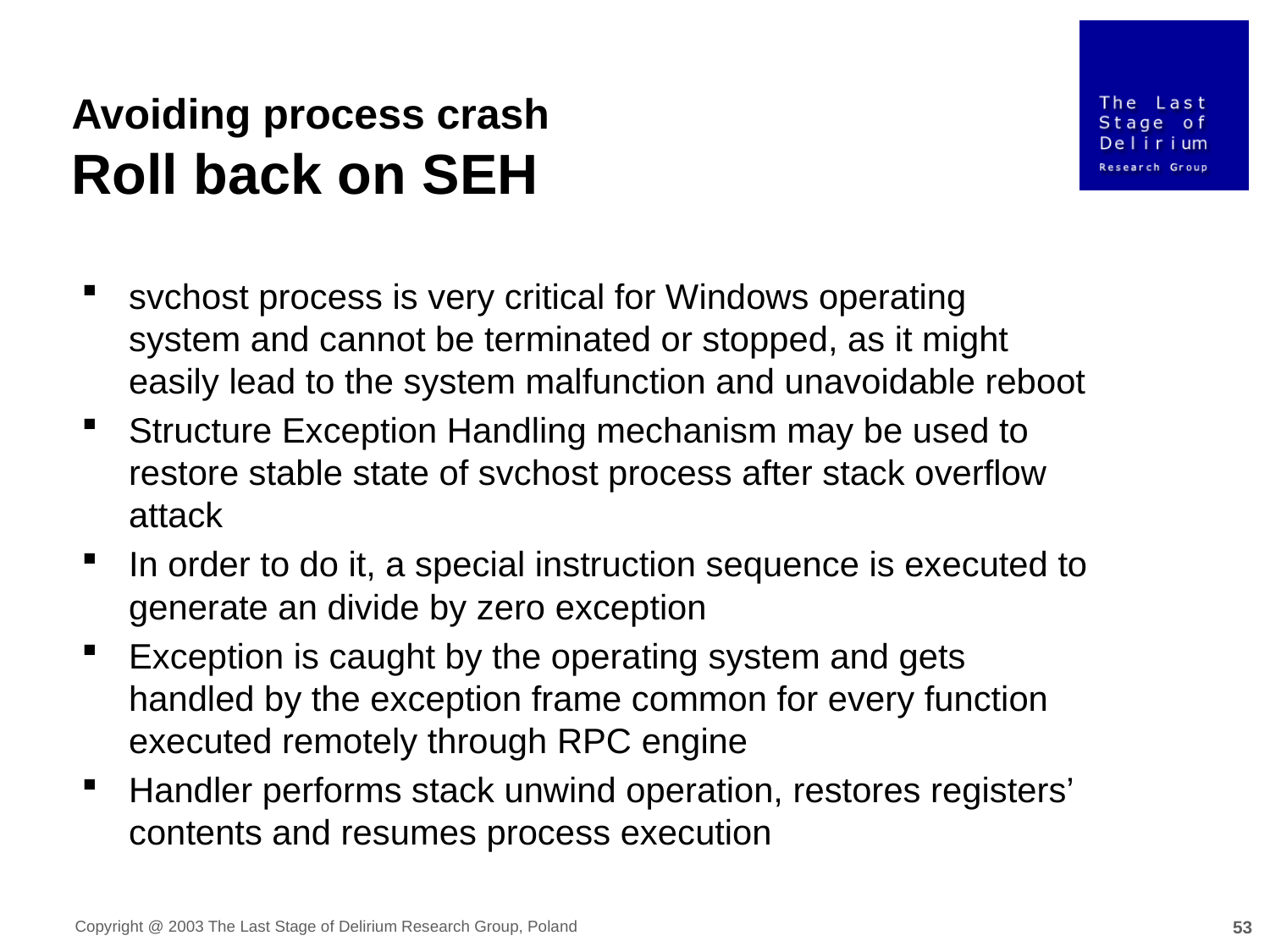

Avoiding process crash
Roll back on SEH
svchost process is very critical for Windows operating system and cannot be terminated or stopped, as it might easily lead to the system malfunction and unavoidable reboot
Structure Exception Handling mechanism may be used to restore stable state of svchost process after stack overflow attack
In order to do it, a special instruction sequence is executed to generate an divide by zero exception
Exception is caught by the operating system and gets handled by the exception frame common for every function executed remotely through RPC engine
Handler performs stack unwind operation, restores registers’ contents and resumes process execution